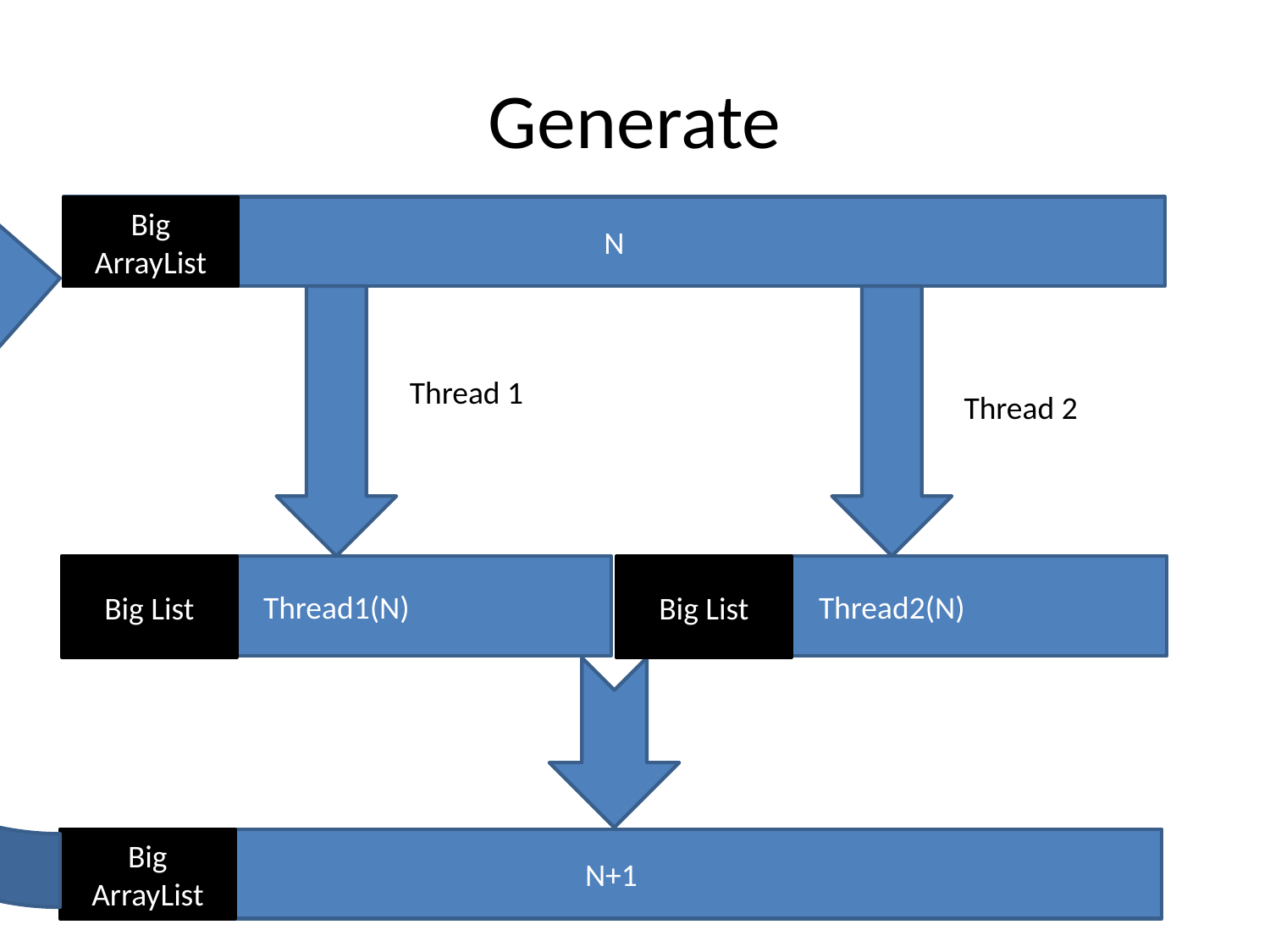

# Generate
N
Big ArrayList

Thread 1
Thread 2
Thread1(N)
Big List
Big List
Thread2(N)

N+1
Big ArrayList